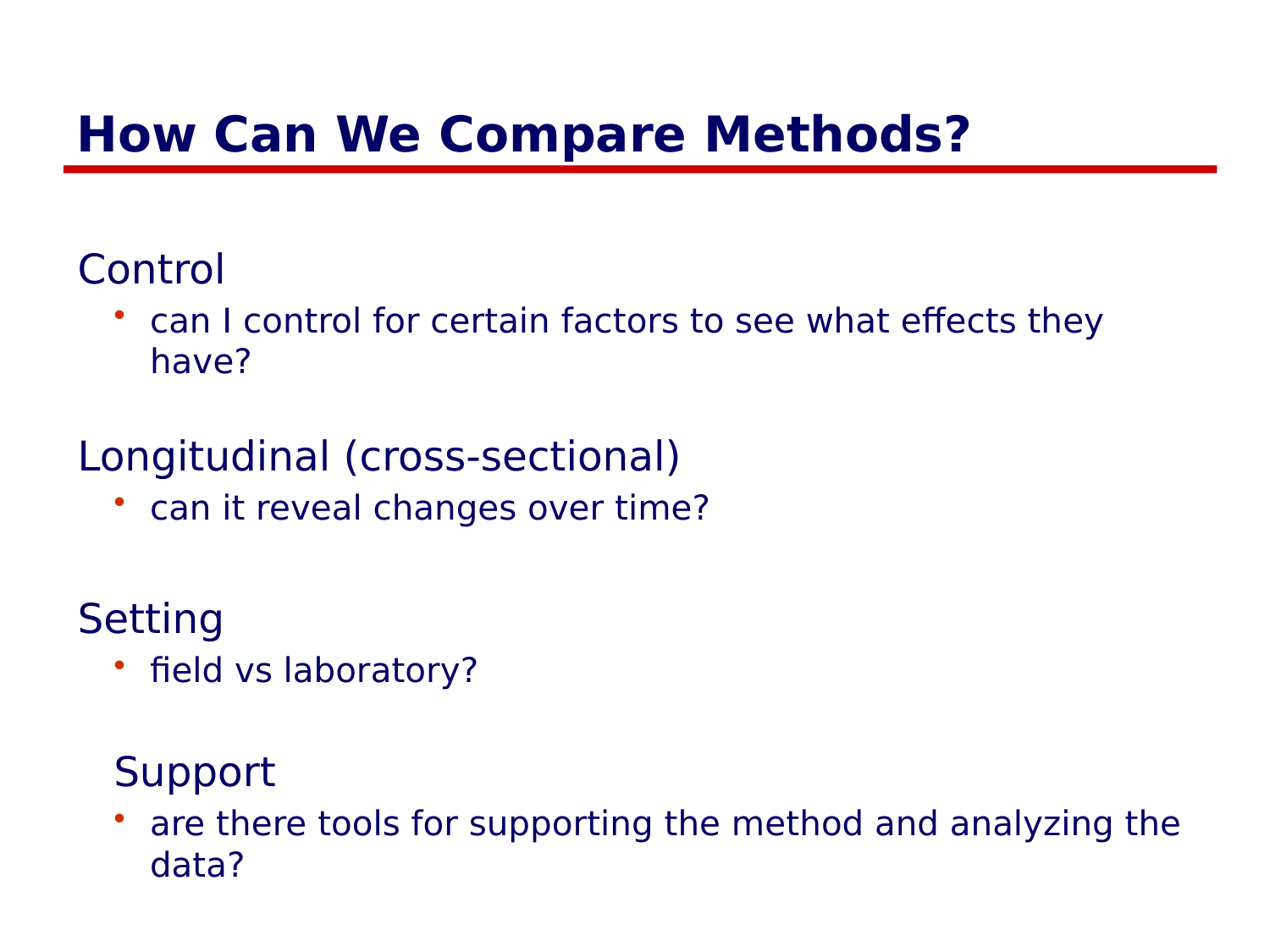

# How Can We Compare Methods?
Control
can I control for certain factors to see what effects they have?
Longitudinal (cross-sectional)
can it reveal changes over time?

Setting
field vs laboratory?

Support
are there tools for supporting the method and analyzing the data?